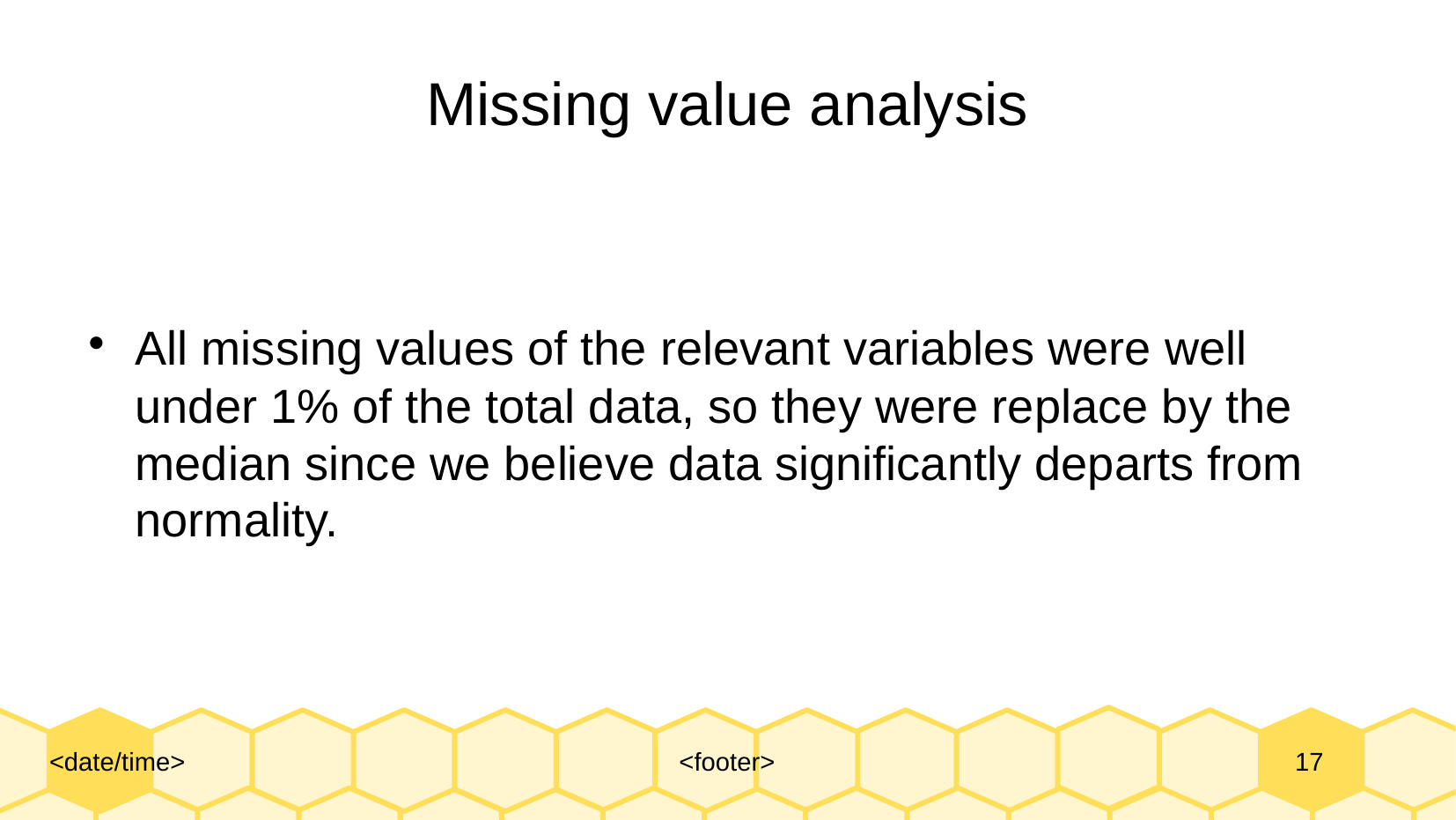

# Missing value analysis
All missing values of the relevant variables were well under 1% of the total data, so they were replace by the median since we believe data significantly departs from normality.